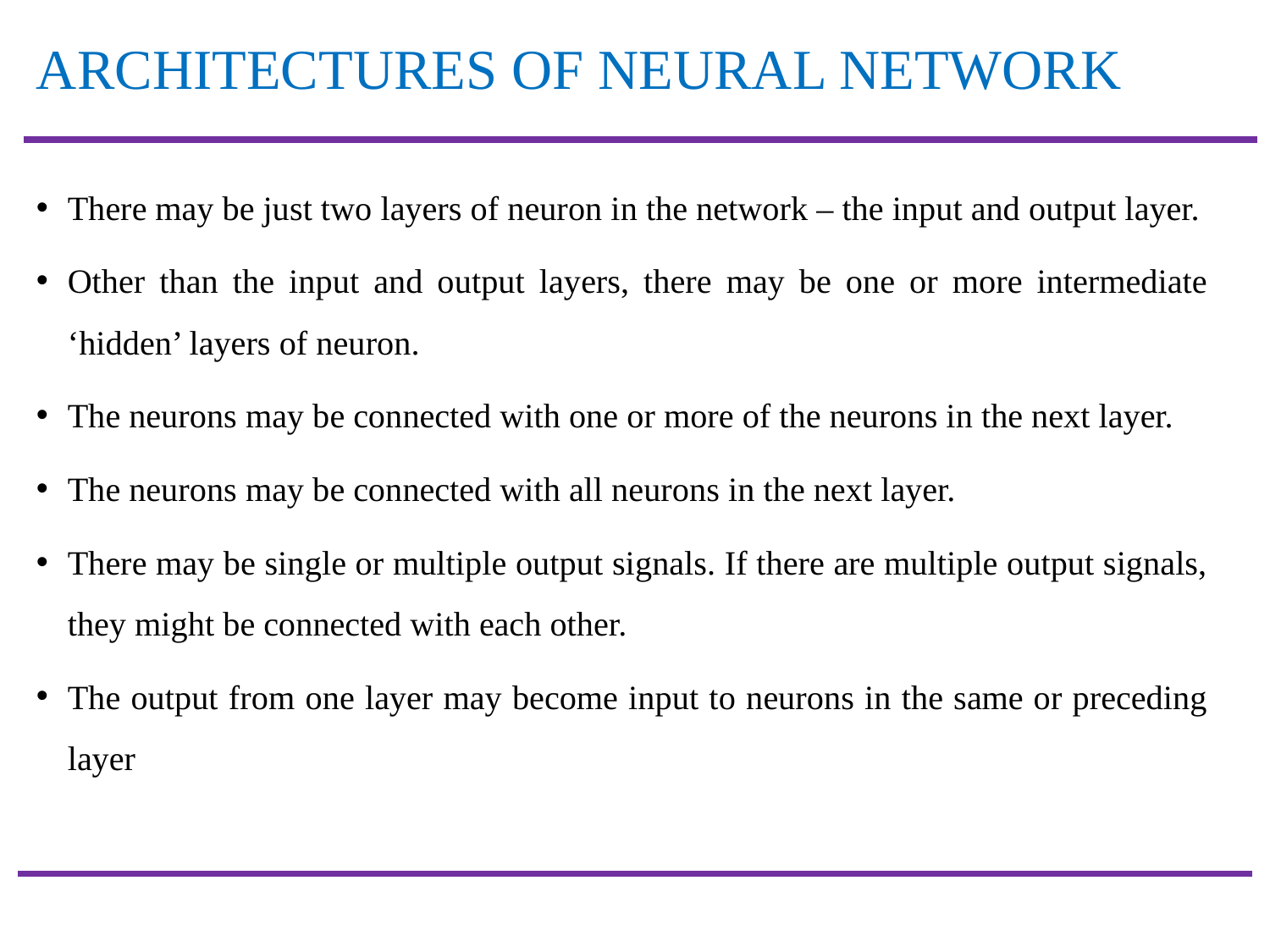

# ARCHITECTURES OF NEURAL NETWORK
There may be just two layers of neuron in the network – the input and output layer.
Other than the input and output layers, there may be one or more intermediate ‘hidden’ layers of neuron.
The neurons may be connected with one or more of the neurons in the next layer.
The neurons may be connected with all neurons in the next layer.
There may be single or multiple output signals. If there are multiple output signals, they might be connected with each other.
The output from one layer may become input to neurons in the same or preceding layer